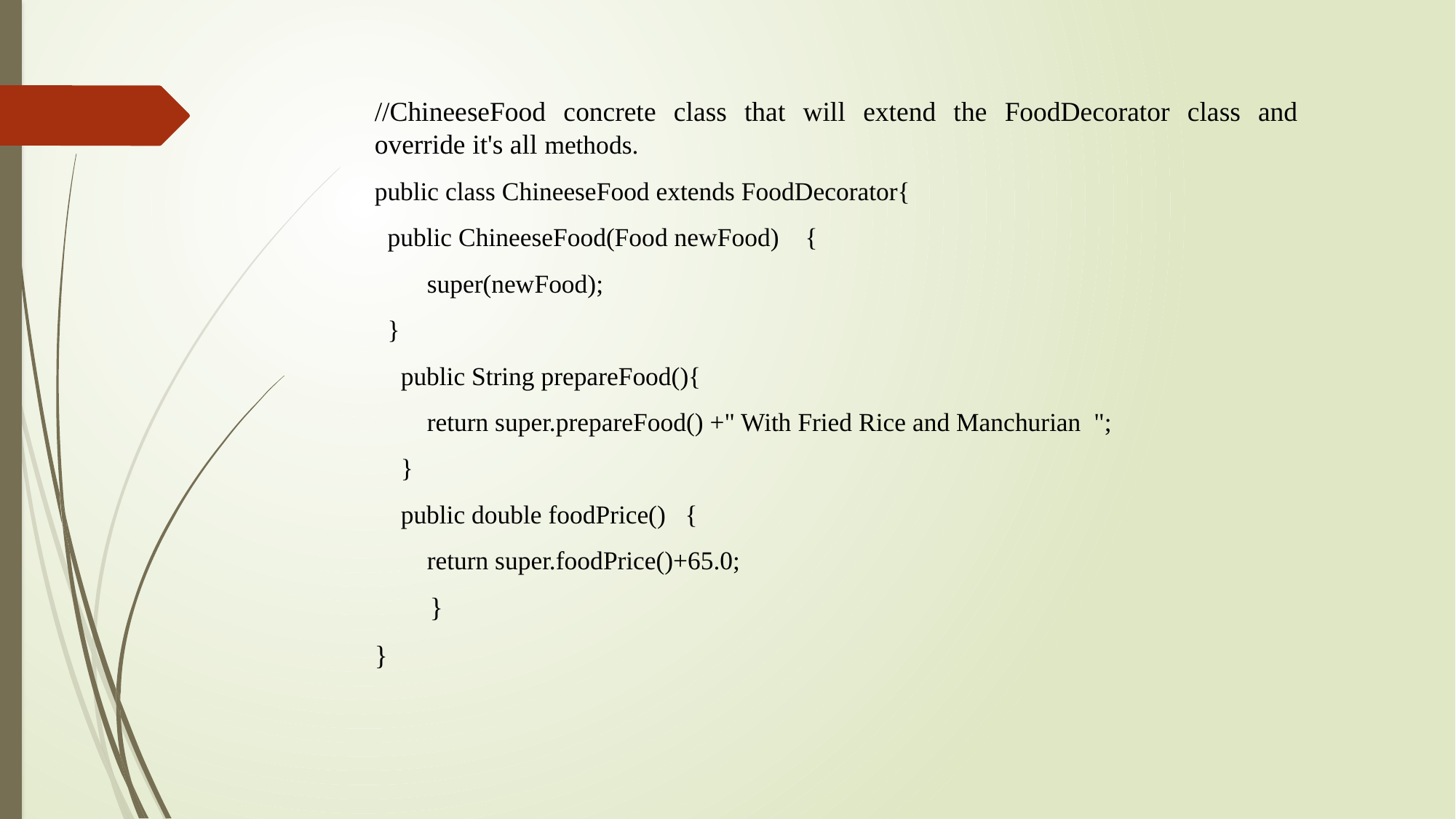

//ChineeseFood concrete class that will extend the FoodDecorator class and override it's all methods.
public class ChineeseFood extends FoodDecorator{
  public ChineeseFood(Food newFood)    {
        super(newFood);
  }
    public String prepareFood(){
        return super.prepareFood() +" With Fried Rice and Manchurian  ";
    }
    public double foodPrice()   {
        return super.foodPrice()+65.0;
        }
}